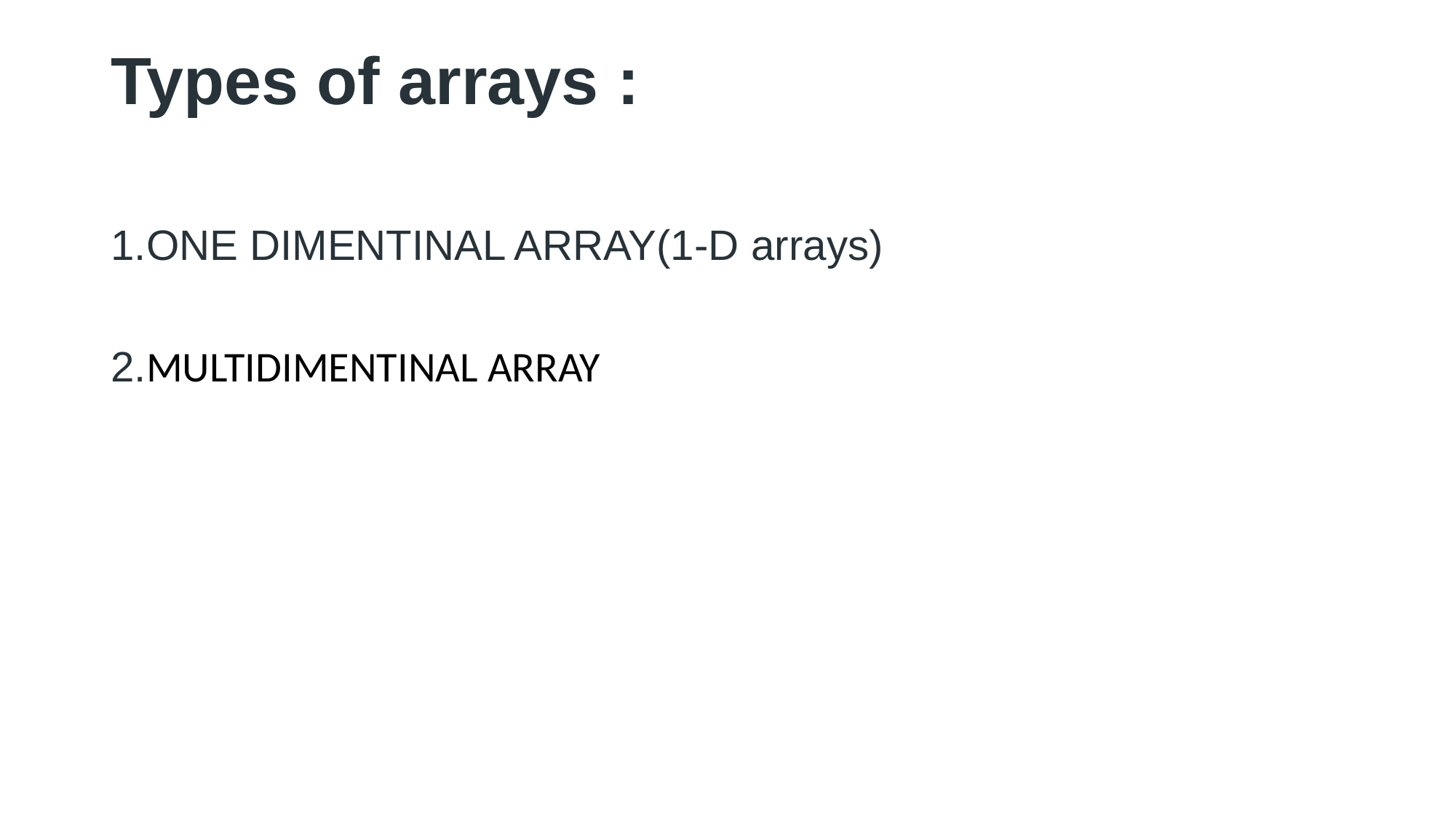

# Types of arrays :
ONE DIMENTINAL ARRAY(1-D arrays)

2.MULTIDIMENTINAL ARRAY